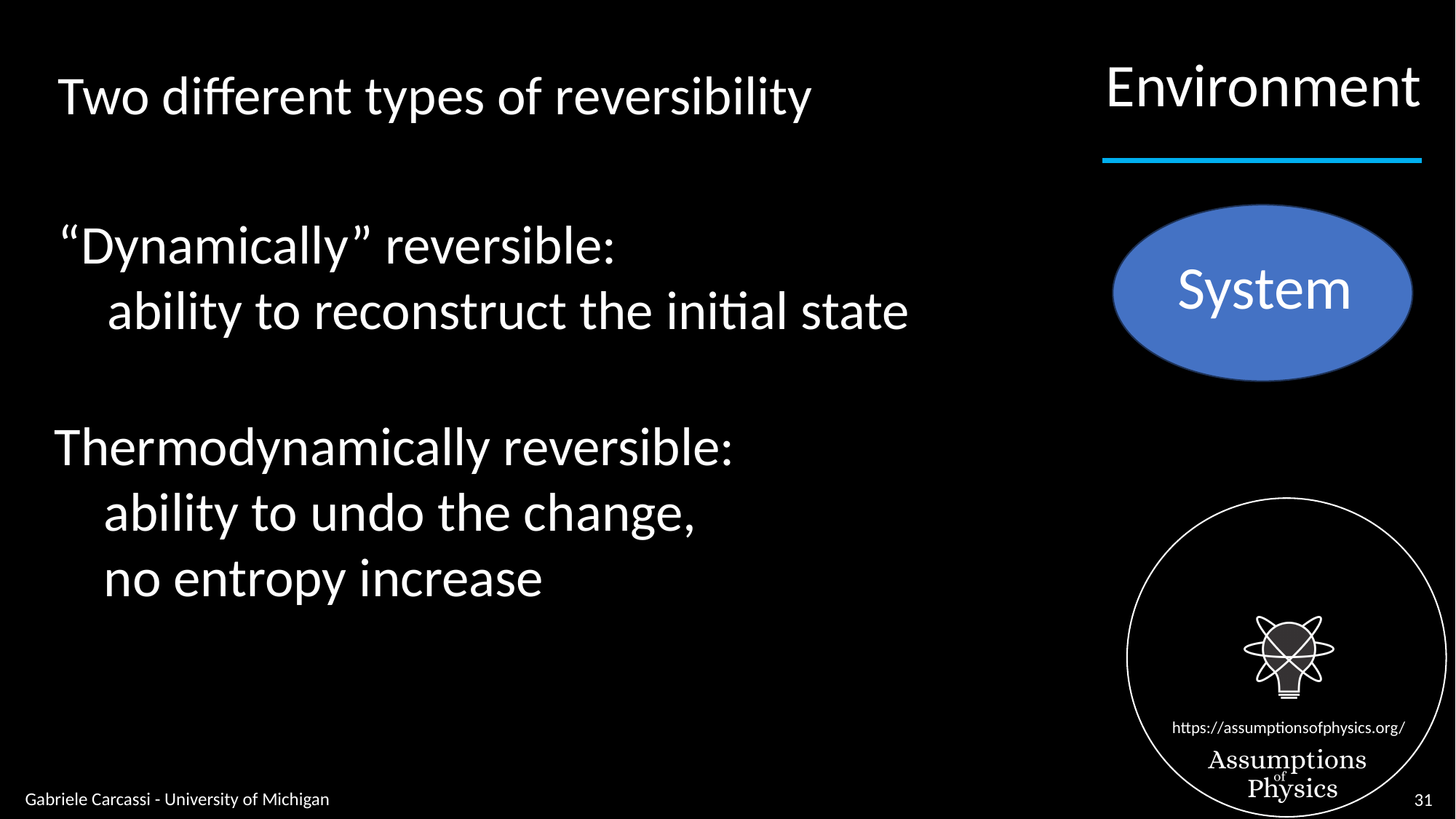

Environment

System
Two different types of reversibility
“Dynamically” reversible:
    ability to reconstruct the initial state
Thermodynamically reversible:
    ability to undo the change,
    no entropy increase
Gabriele Carcassi - University of Michigan
31